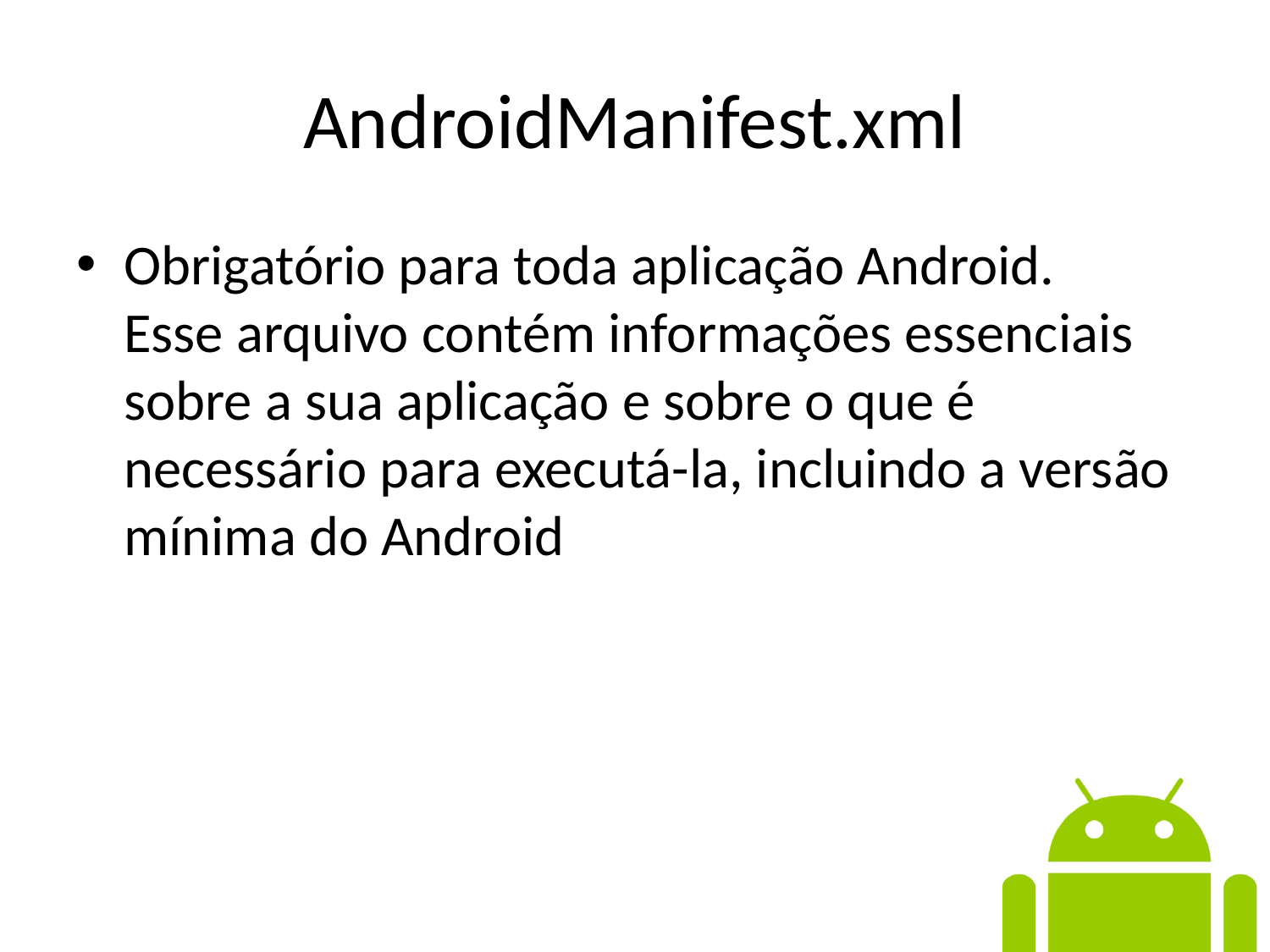

# AndroidManifest.xml
Obrigatório para toda aplicação Android.
Esse arquivo contém informações essenciais sobre a sua aplicação e sobre o que é necessário para executá-la, incluindo a versão mínima do Android